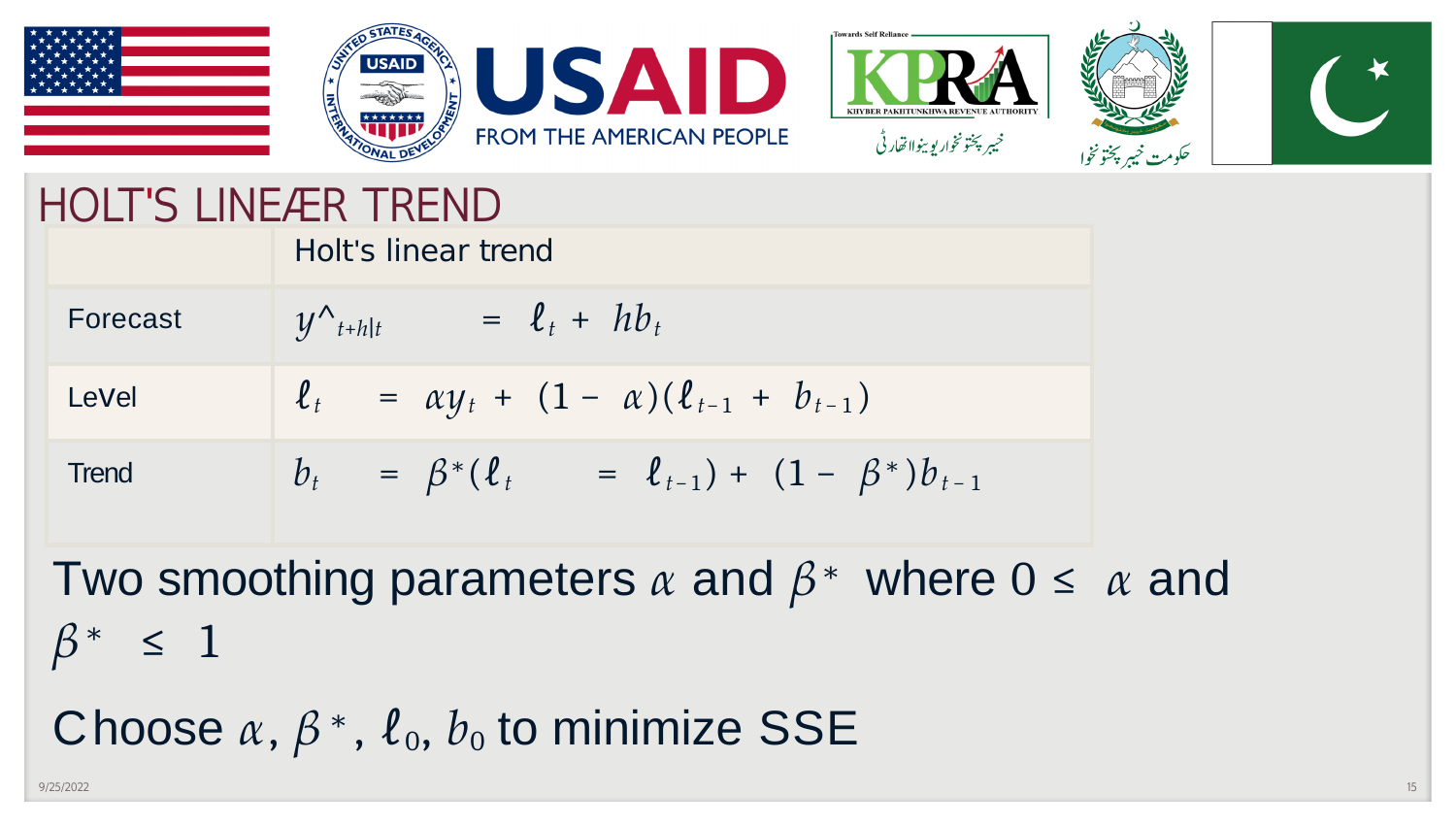

# HOLT'S LINEAER TREND
|  | Holt's linear trend |
| --- | --- |
| Forecast | y^t+h∣t = ℓt + hbt |
| Level | ℓt = αyt + (1 − α)(ℓt−1 + bt−1) |
| Trend | bt = β∗(ℓt = ℓt−1) + (1 − β∗)bt−1 |
Two smoothing parameters α and β∗ where 0 ≤ α and
β∗	≤ 1
Choose α, β∗, ℓ0, b0  to minimize SSE
9/25/2022
15